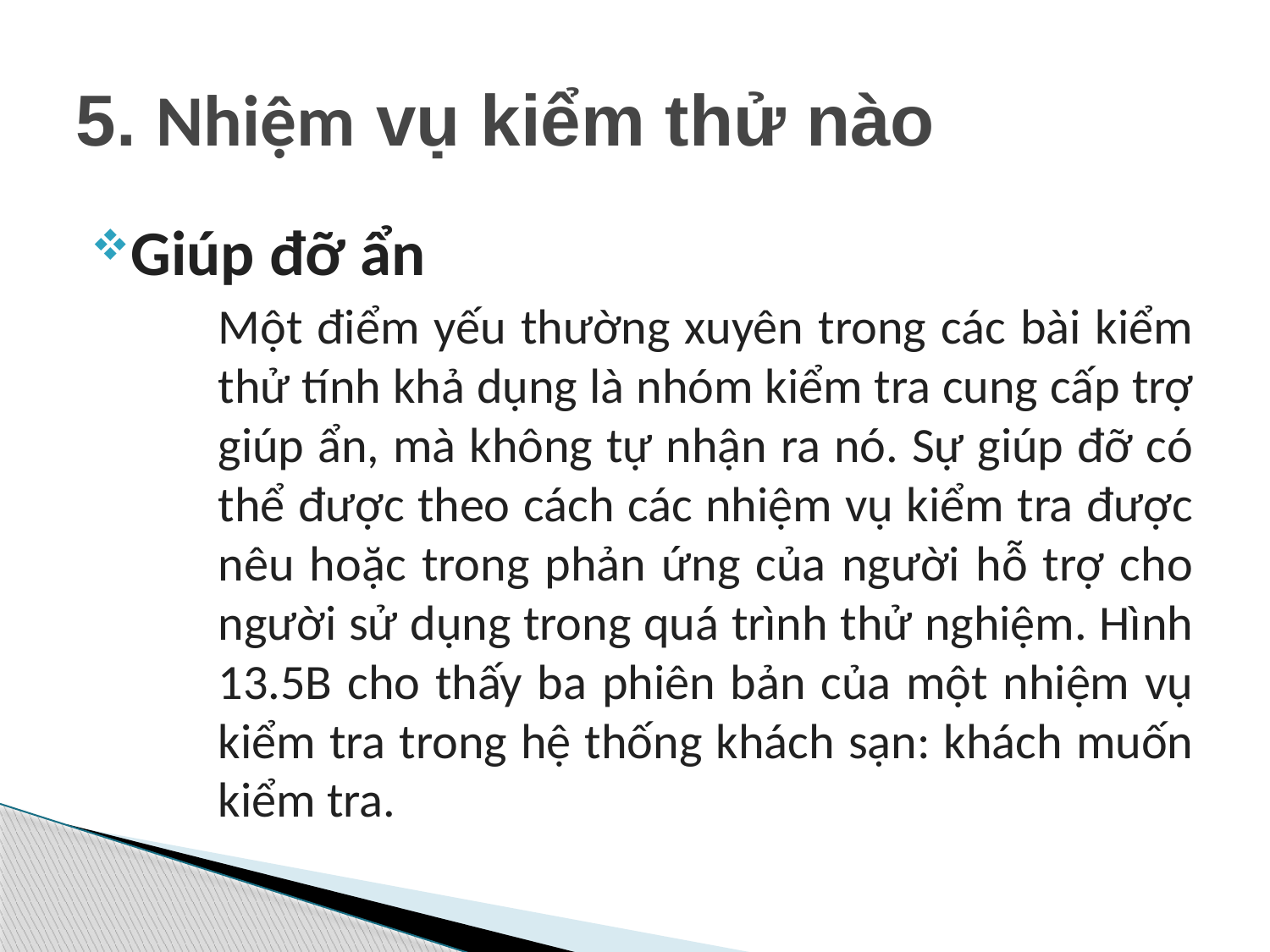

# 5. Nhiệm vụ kiểm thử nào
Giúp đỡ ẩn
	Một điểm yếu thường xuyên trong các bài kiểm 	thử tính khả dụng là nhóm kiểm tra cung cấp trợ 	giúp ẩn, mà không tự nhận ra nó. Sự giúp đỡ có 	thể được theo cách các nhiệm vụ kiểm tra được 	nêu hoặc trong phản ứng của người hỗ trợ cho 	người sử dụng trong quá trình thử nghiệm. Hình 	13.5B cho thấy ba phiên bản của một nhiệm vụ 	kiểm tra trong hệ thống khách sạn: khách muốn 	kiểm tra.